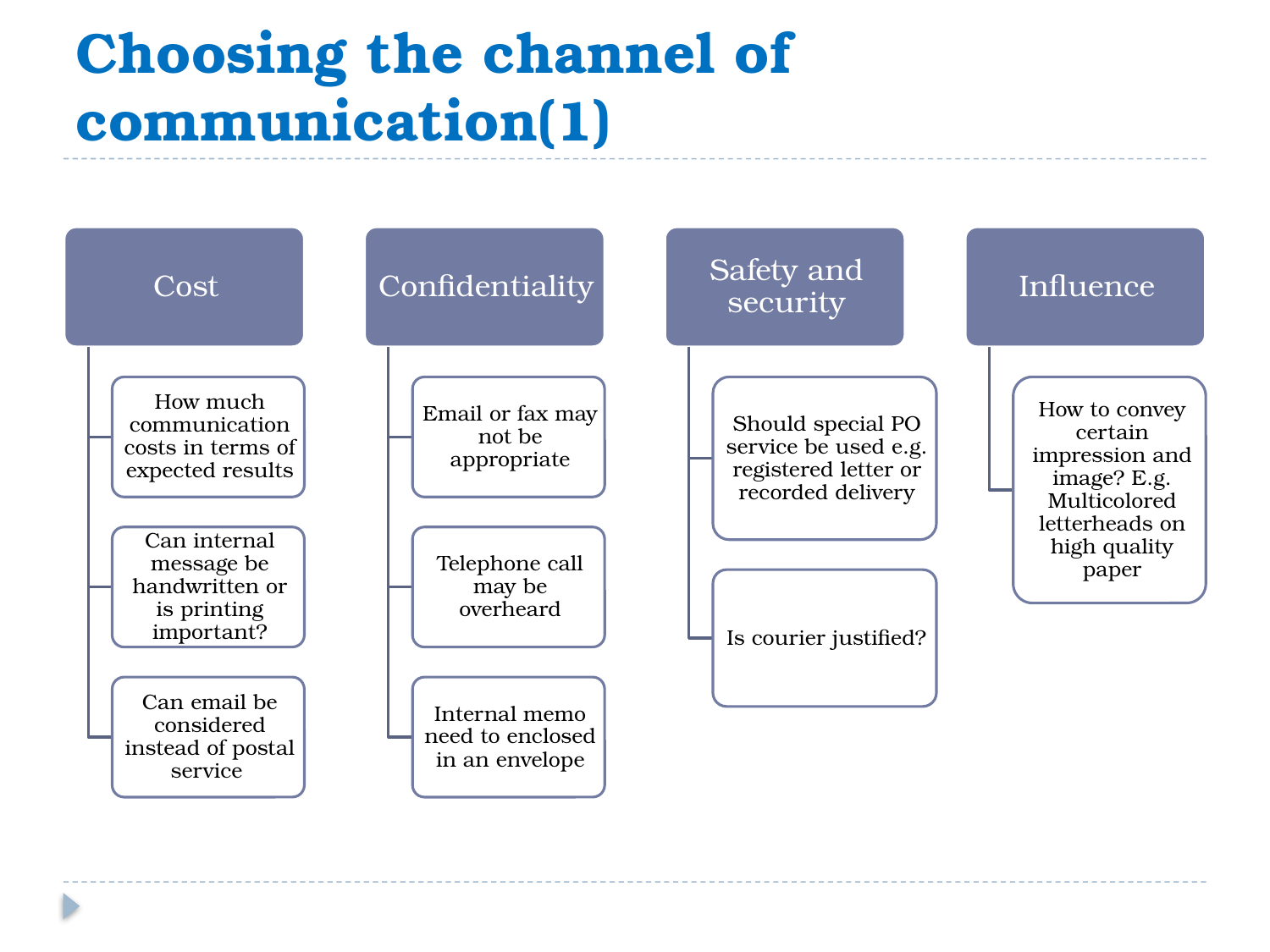

# Choosing the channel of communication(1)
Cost
How much communication costs in terms of expected results
Can internal message be handwritten or is printing important?
Can email be considered instead of postal service
Confidentiality
Email or fax may not be appropriate
Telephone call may be overheard
Internal memo need to enclosed in an envelope
Safety and security
Should special PO service be used e.g. registered letter or recorded delivery
Is courier justified?
Influence
How to convey certain impression and image? E.g. Multicolored letterheads on high quality paper